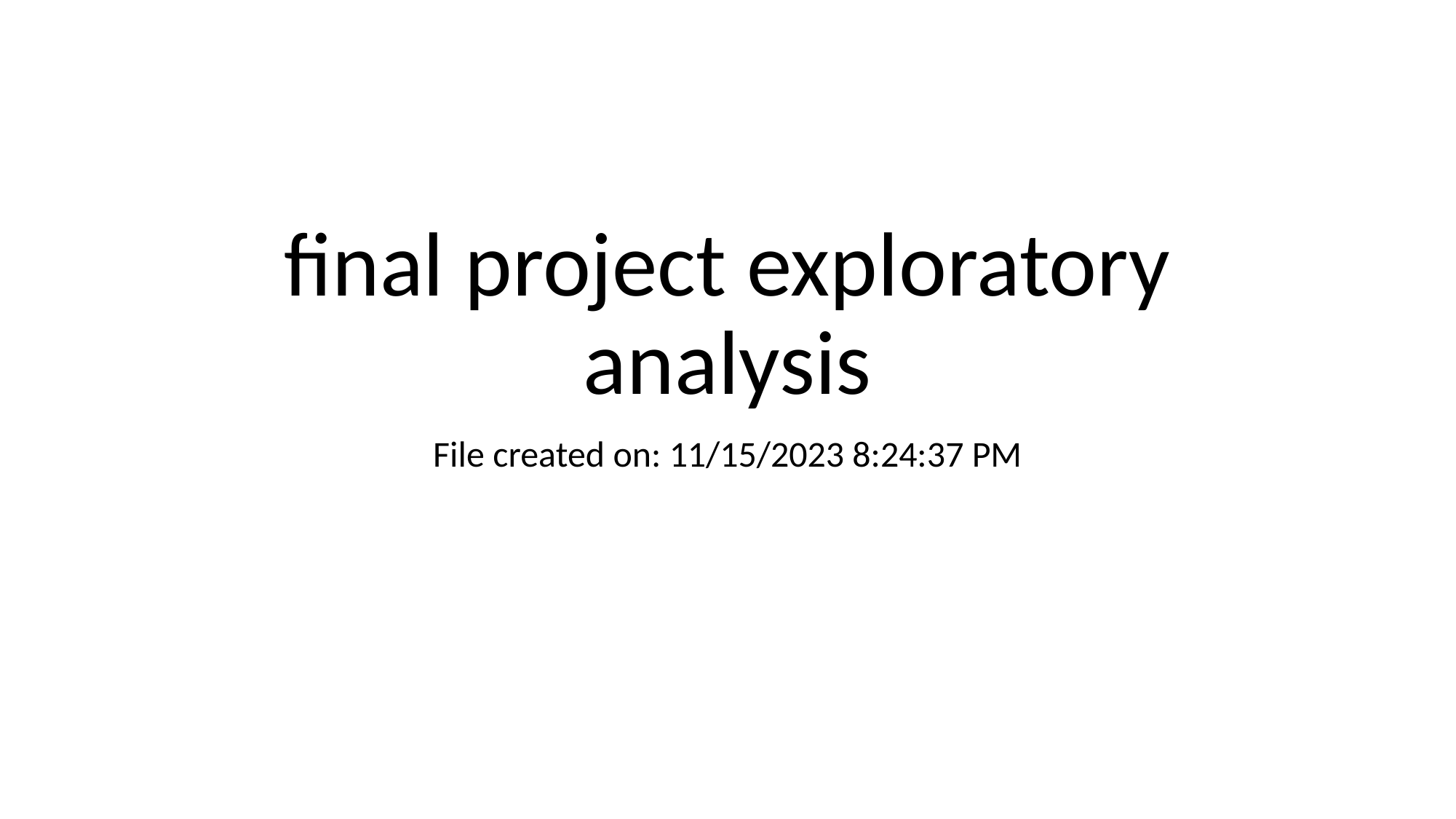

# final project exploratory analysis
File created on: 11/15/2023 8:24:37 PM